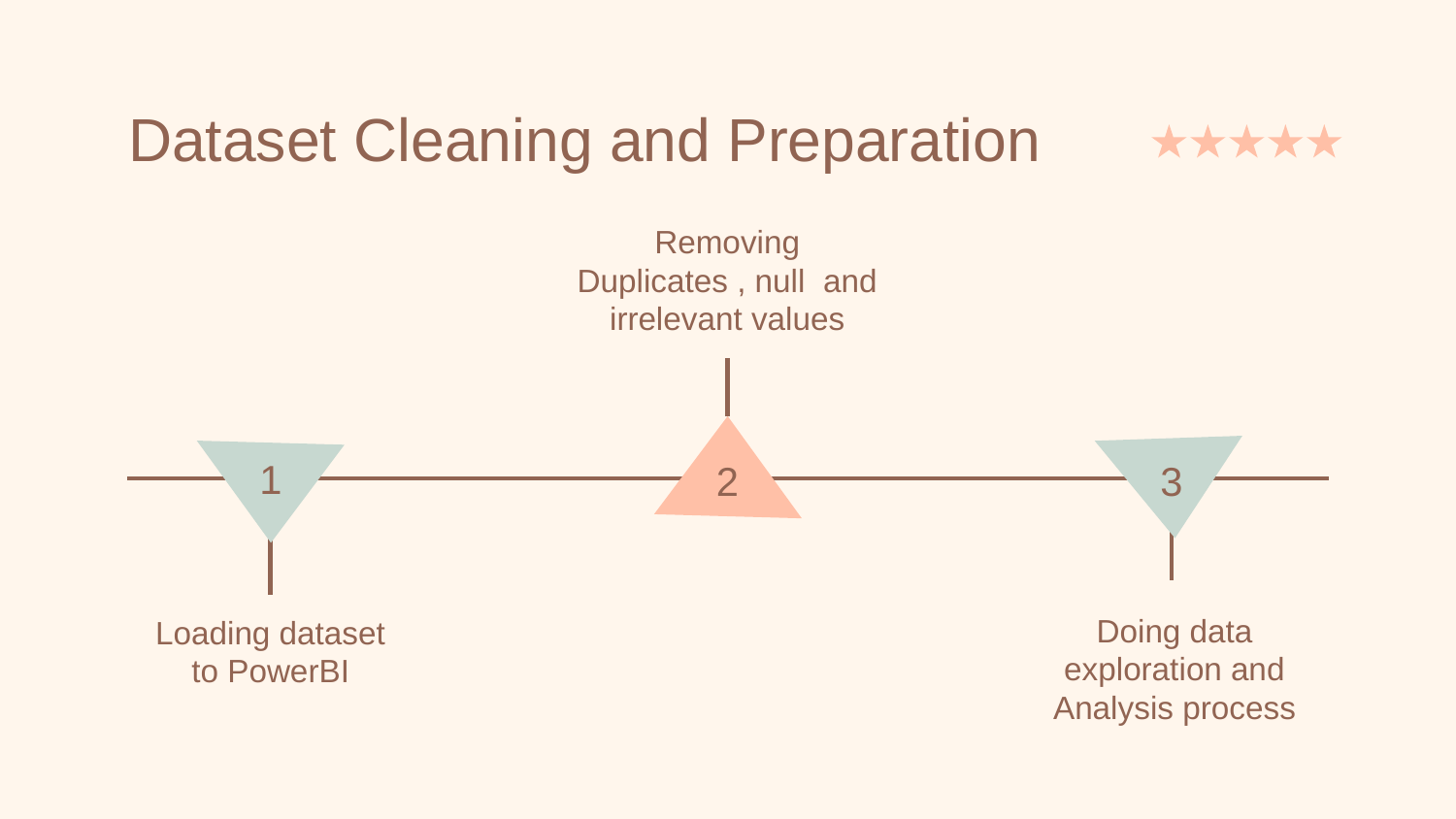

# Dataset Cleaning and Preparation
Removing Duplicates , null  and irrelevant values

1
2
3
Doing data exploration and Analysis process
Loading dataset to PowerBI